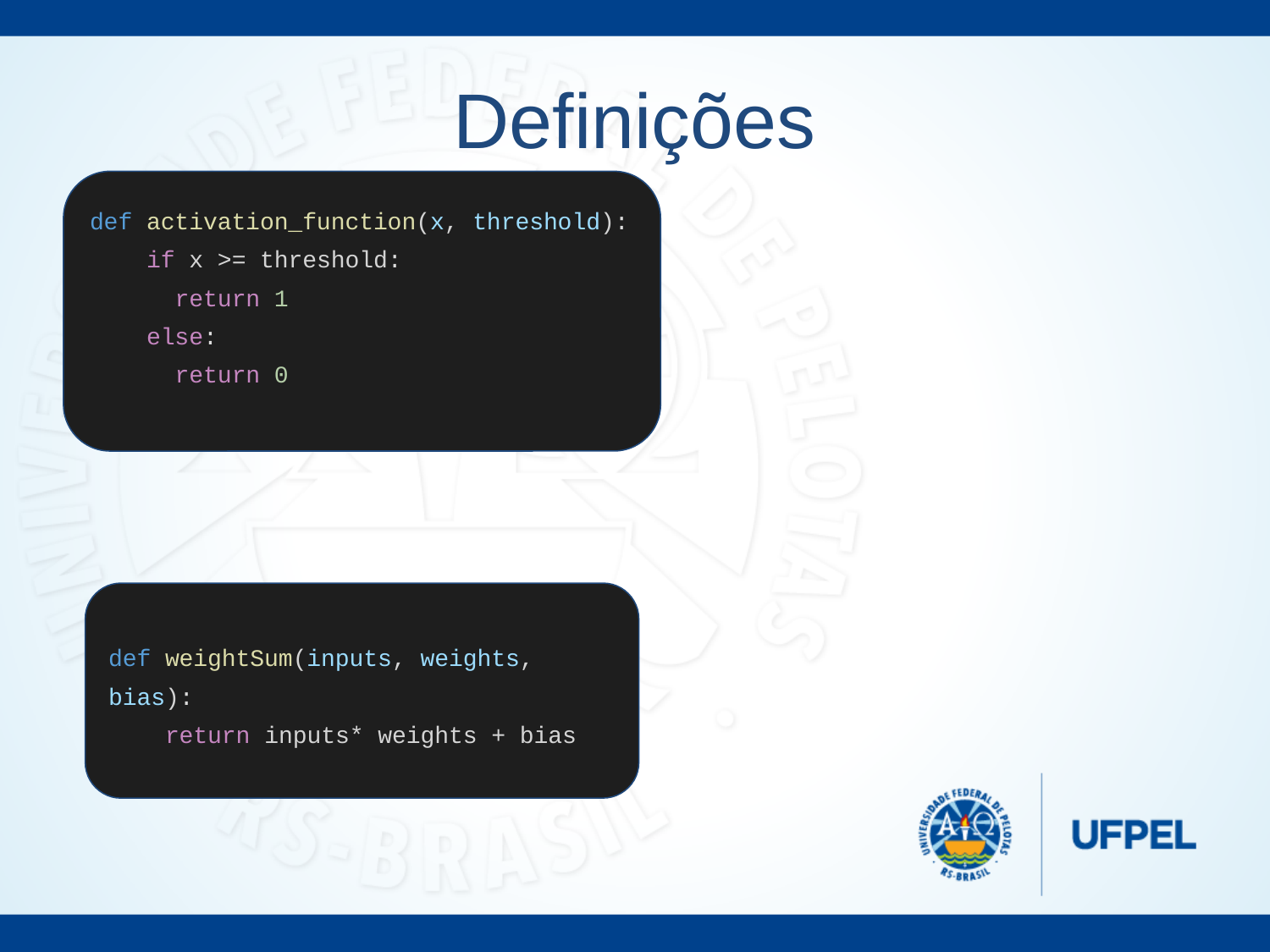

# Definições
def activation_function(x, threshold):
    if x >= threshold:
      return 1
    else:
      return 0

def weightSum(inputs, weights, bias):
    return inputs* weights + bias